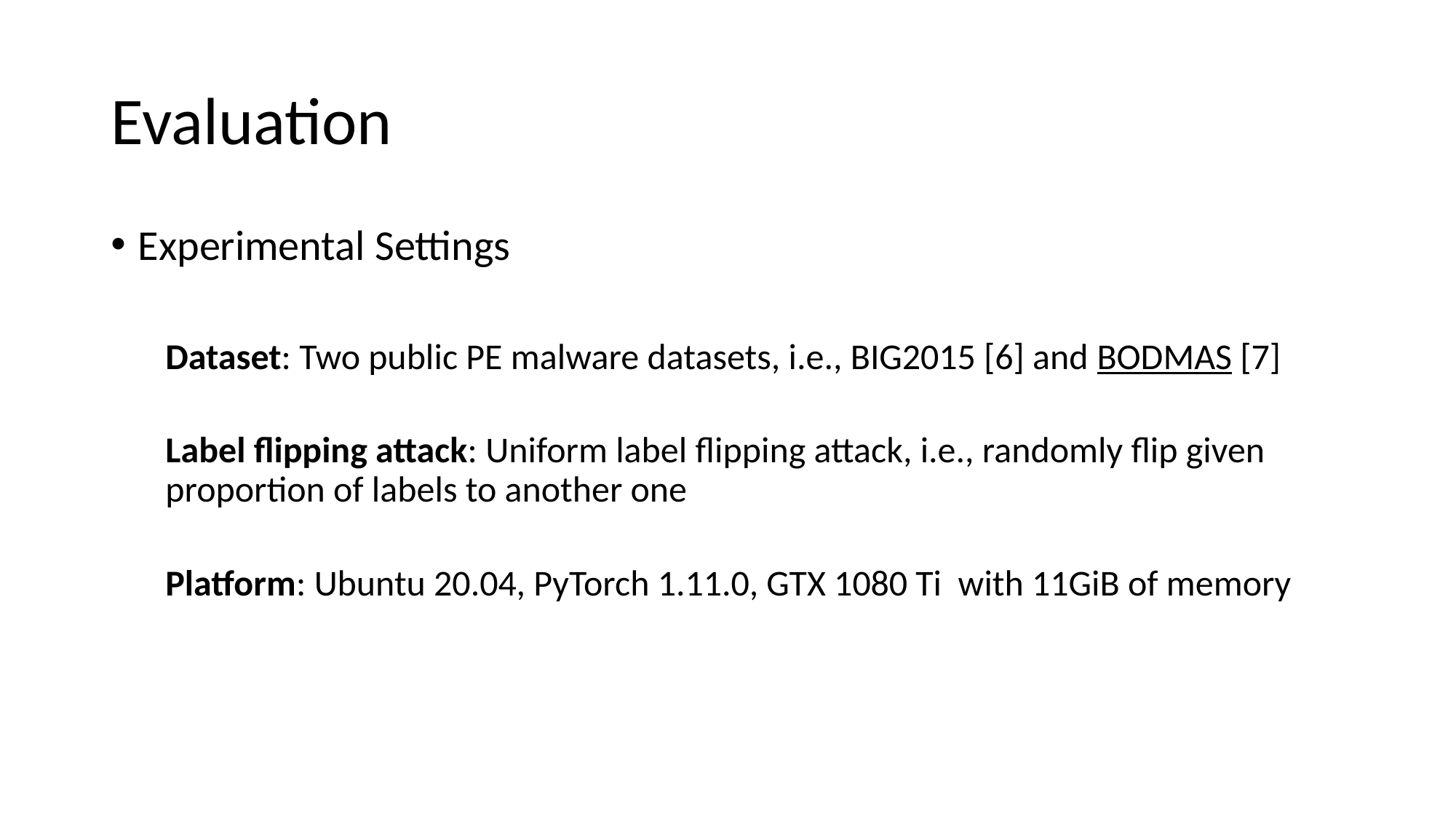

# Evaluation
Experimental Settings

Dataset: Two public PE malware datasets, i.e., BIG2015 [6] and BODMAS [7]

Label flipping attack: Uniform label flipping attack, i.e., randomly flip given proportion of labels to another one

Platform: Ubuntu 20.04, PyTorch 1.11.0, GTX 1080 Ti  with 11GiB of memory